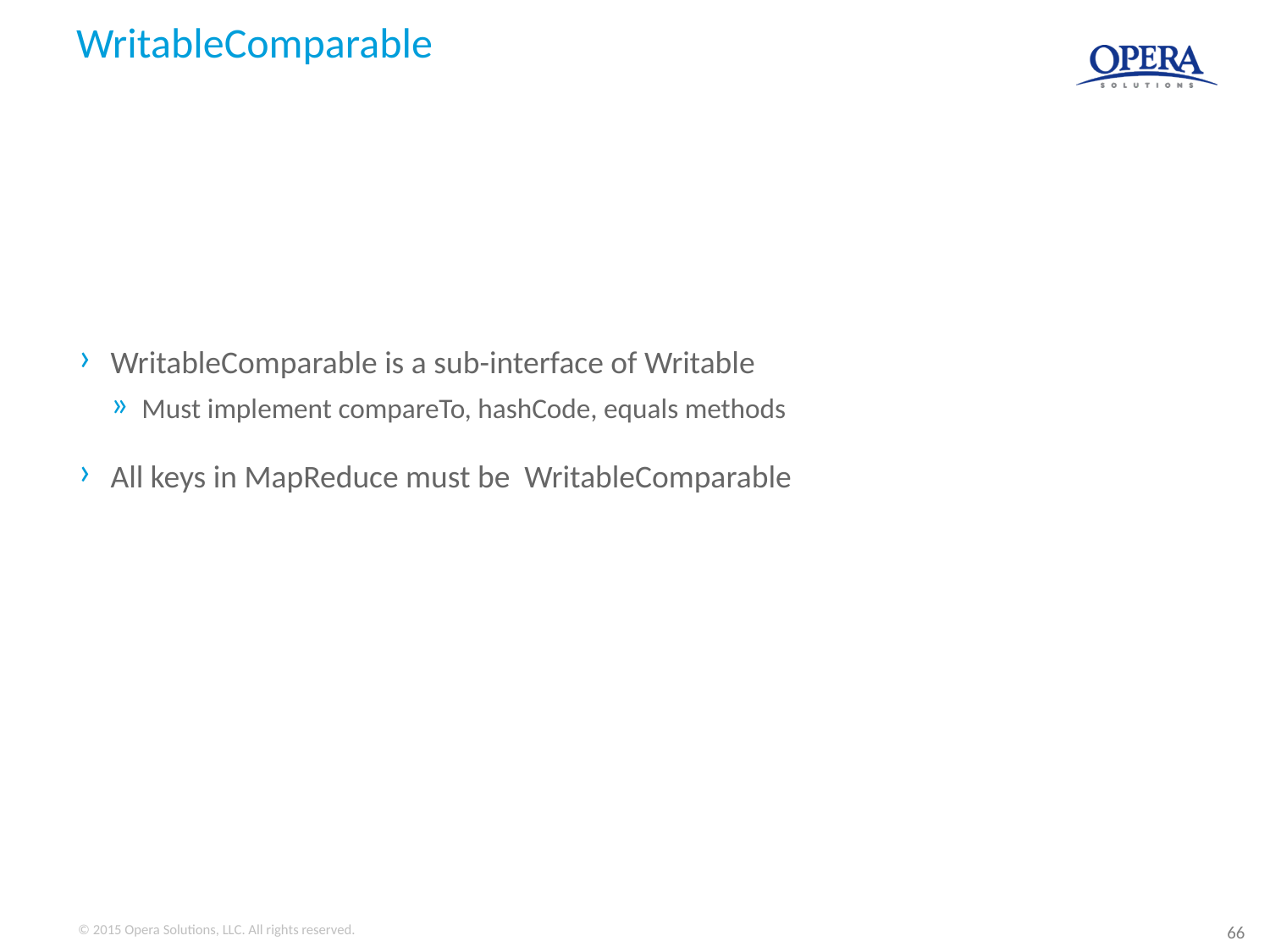

# WritableComparable
WritableComparable is a sub-interface of Writable
Must implement compareTo, hashCode, equals methods
All keys in MapReduce must be  WritableComparable